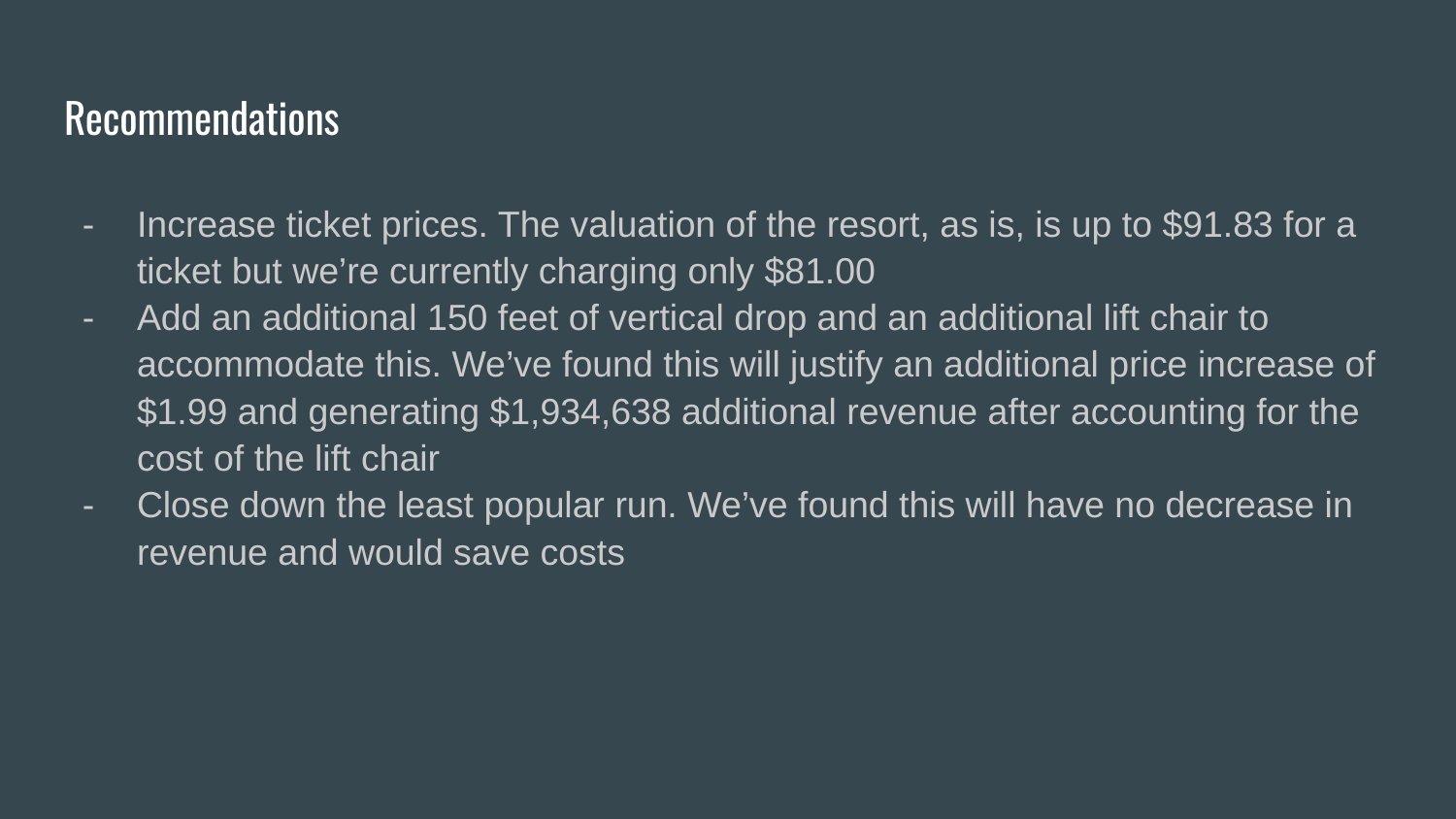

# Recommendations
Increase ticket prices. The valuation of the resort, as is, is up to $91.83 for a ticket but we’re currently charging only $81.00
Add an additional 150 feet of vertical drop and an additional lift chair to accommodate this. We’ve found this will justify an additional price increase of $1.99 and generating $1,934,638 additional revenue after accounting for the cost of the lift chair
Close down the least popular run. We’ve found this will have no decrease in revenue and would save costs